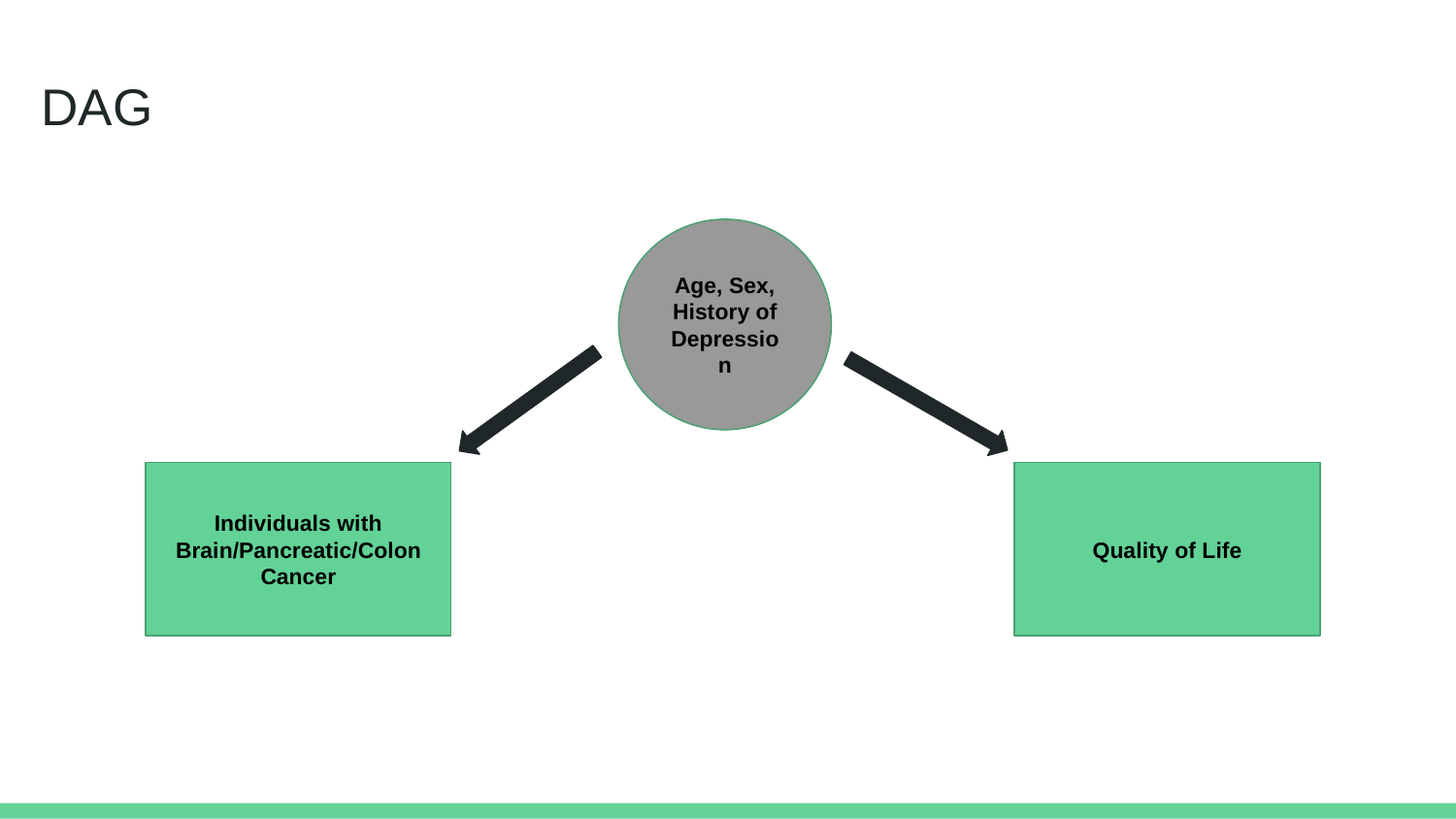

# DAG
Age, Sex, History of Depression

Individuals with Brain/Pancreatic/Colon Cancer
Quality of Life